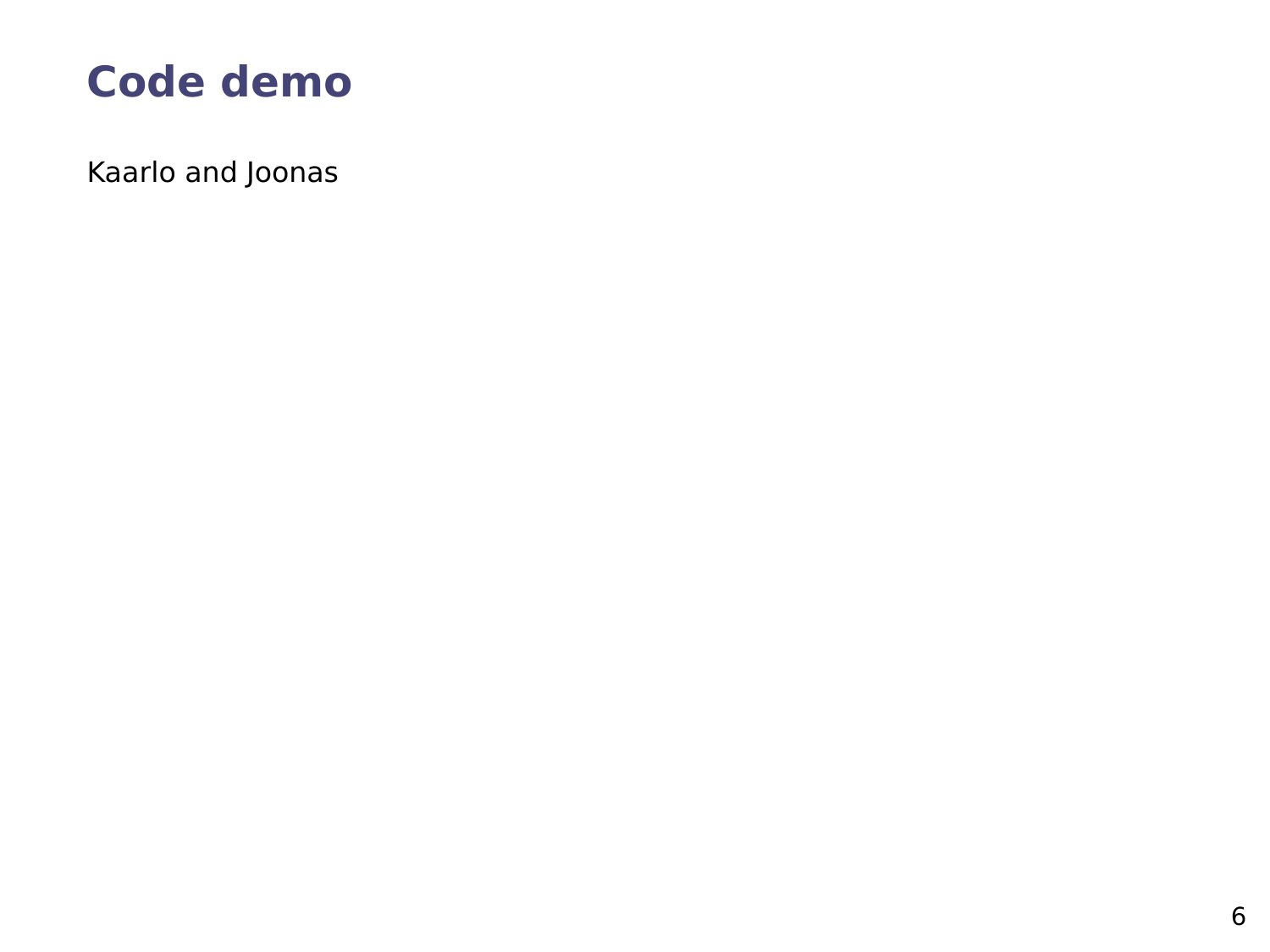

# Code demo
Kaarlo and Joonas
6